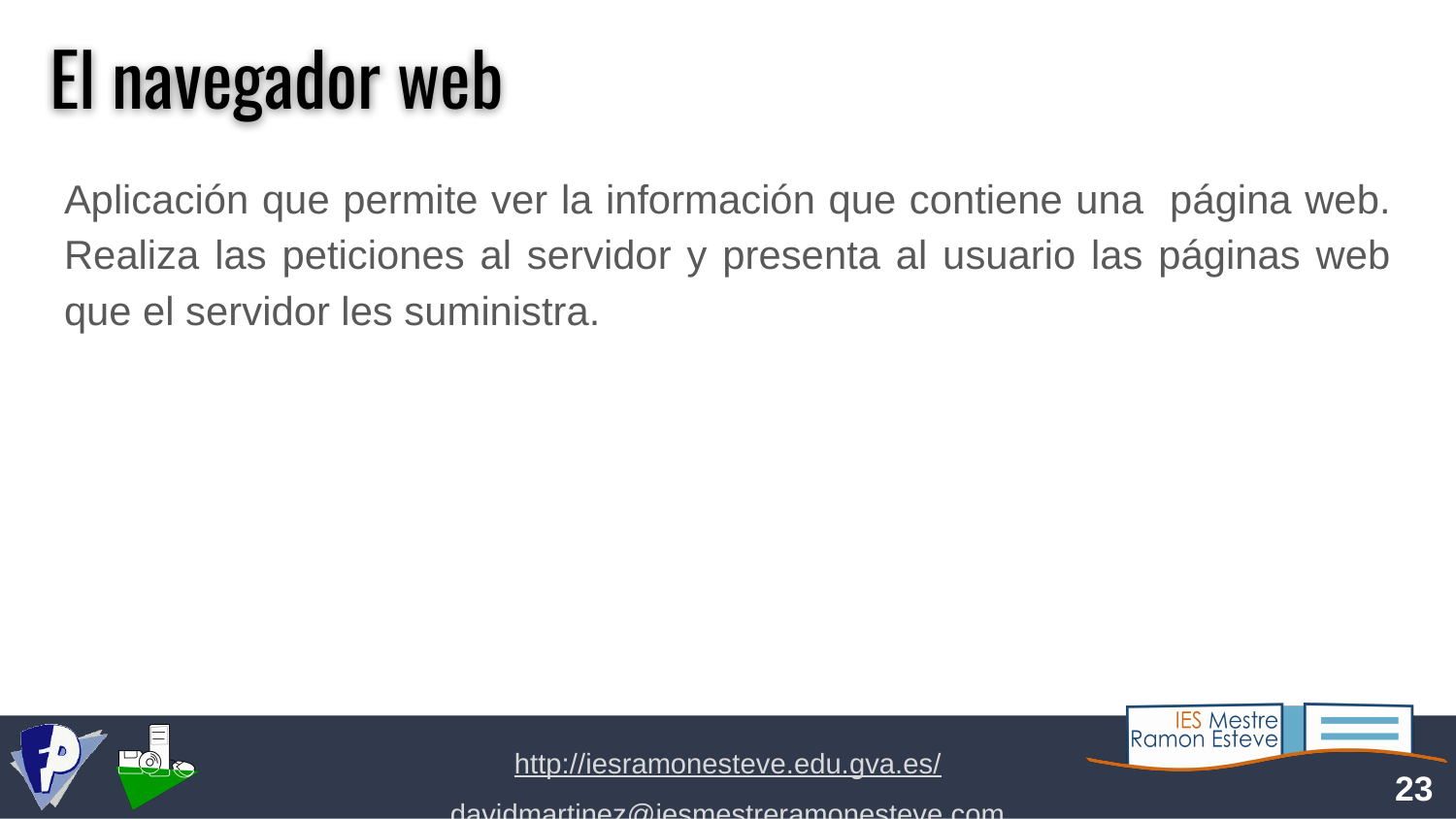

# El navegador web
Aplicación que permite ver la información que contiene una  página web. Realiza las peticiones al servidor y presenta al usuario las páginas web que el servidor les suministra.
23